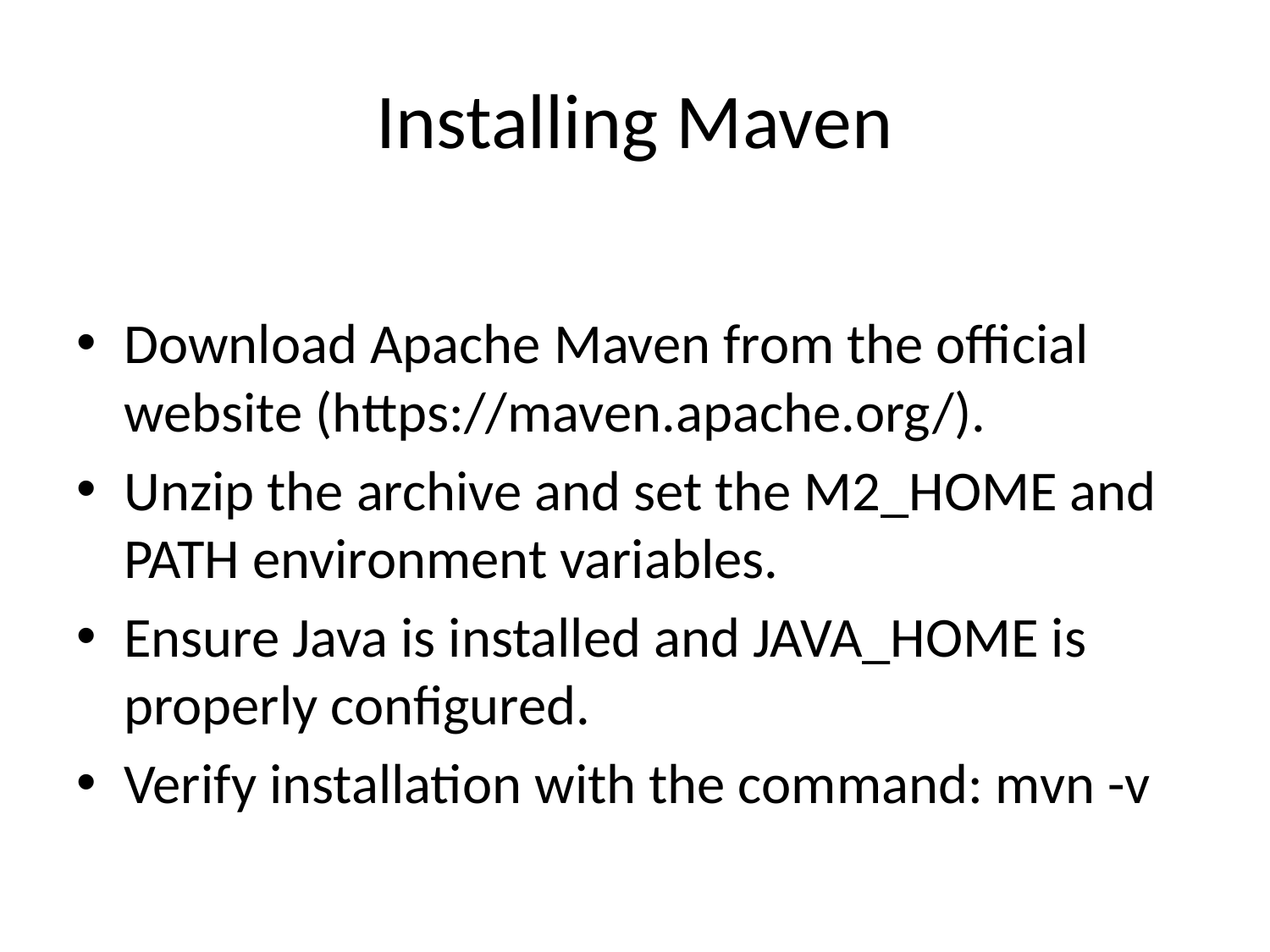

# Installing Maven

Download Apache Maven from the official website (https://maven.apache.org/).
Unzip the archive and set the M2_HOME and PATH environment variables.
Ensure Java is installed and JAVA_HOME is properly configured.
Verify installation with the command: mvn -v